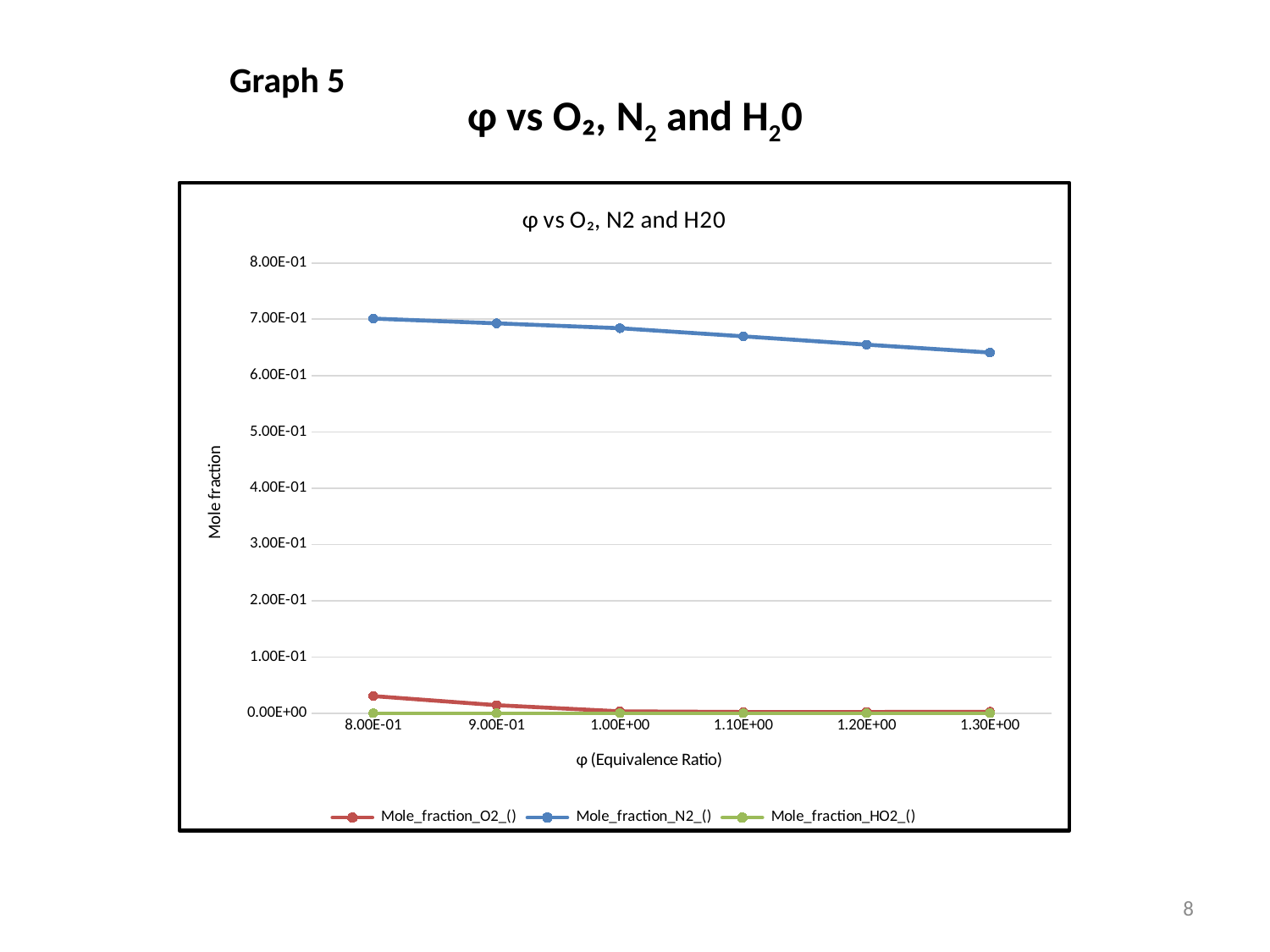

# φ vs O₂, N2 and H20
Graph 5

### Chart: φ vs O₂, N2 and H20

| Category |  Mole_fraction_O2_() |  Mole_fraction_N2_() |  Mole_fraction_HO2_() |
|---|---|---|---|
| 0.8 | 0.03050892 | 0.7011721 | 4.106968e-06 |
| 0.9 | 0.01433223 | 0.6927759 | 1.859622e-06 |
| 1 | 0.003382708 | 0.6840463 | 5.854325e-07 |
| 1.1000000000000001 | 0.002219642 | 0.6696363 | 4.781147e-07 |
| 1.2 | 0.002267887 | 0.6547791 | 5.342322e-07 |
| 1.3 | 0.002631005 | 0.6408741 | 6.419681e-07 |
8